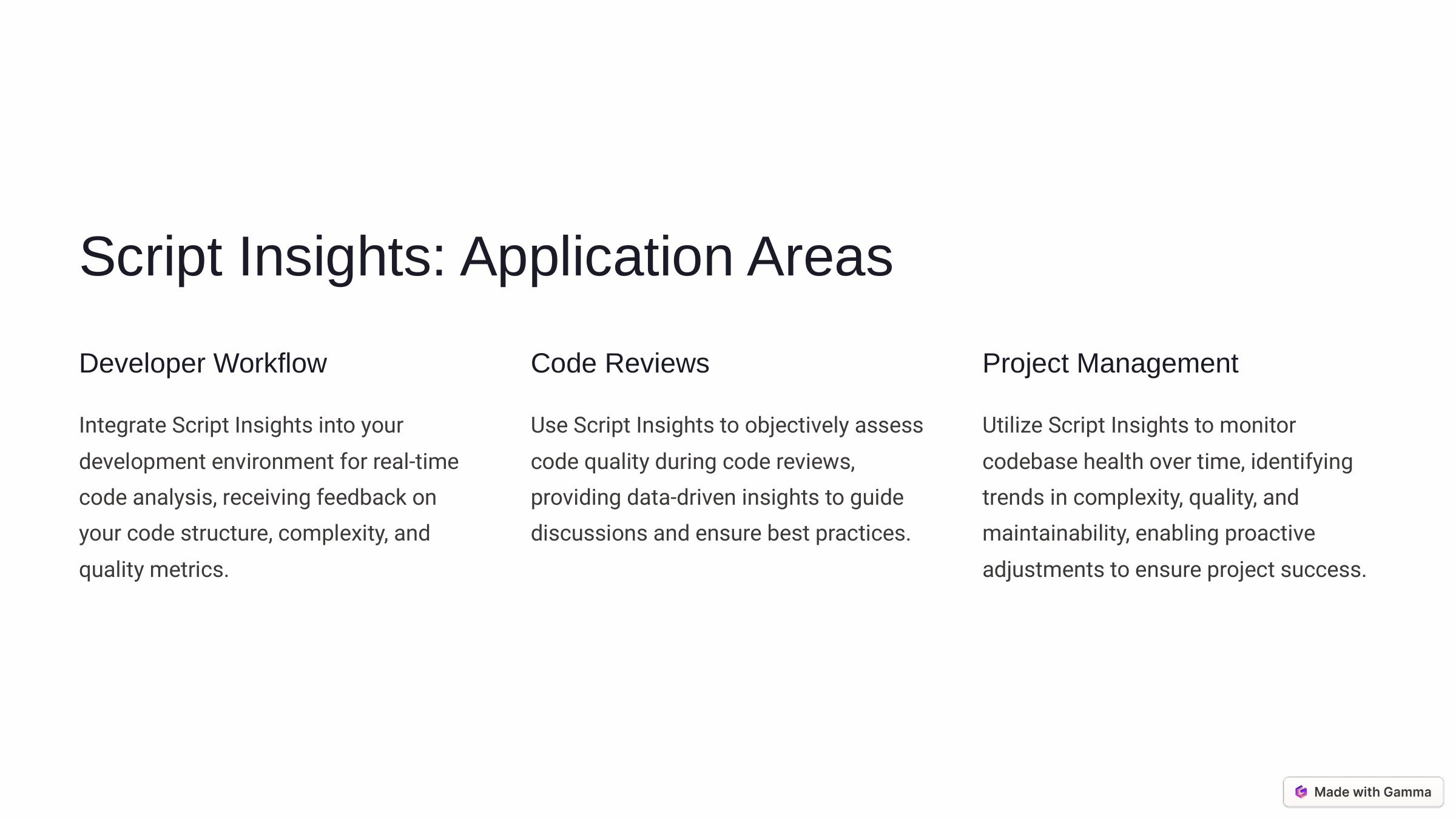

Script Insights: Application Areas
Developer Workflow
Code Reviews
Project Management
Integrate Script Insights into your development environment for real-time code analysis, receiving feedback on your code structure, complexity, and quality metrics.
Use Script Insights to objectively assess code quality during code reviews, providing data-driven insights to guide discussions and ensure best practices.
Utilize Script Insights to monitor codebase health over time, identifying trends in complexity, quality, and maintainability, enabling proactive adjustments to ensure project success.